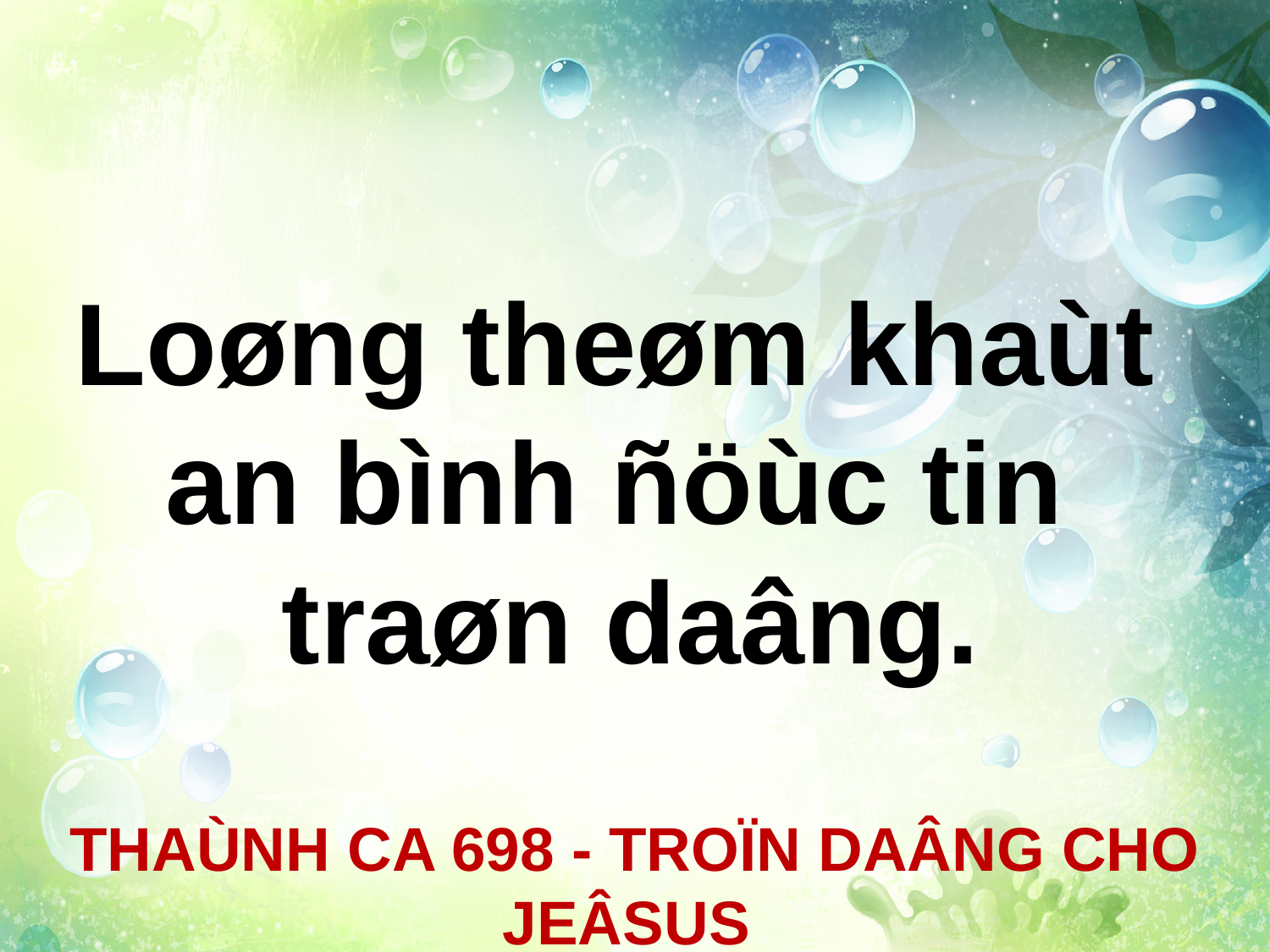

Loøng theøm khaùt
an bình ñöùc tin
traøn daâng.
THAÙNH CA 698 - TROÏN DAÂNG CHO JEÂSUS